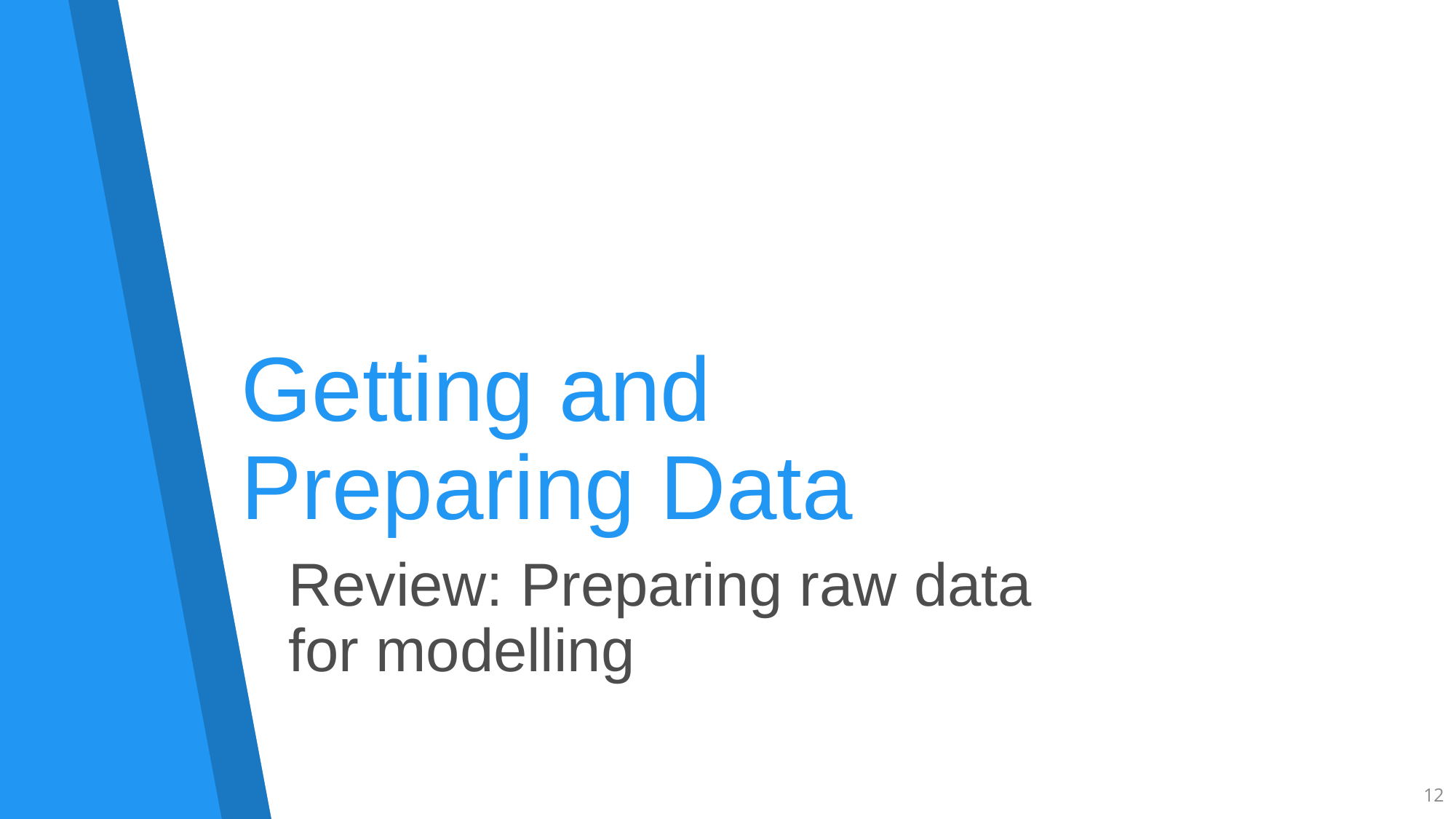

# Getting and Preparing Data
Review: Preparing raw data
for modelling
12